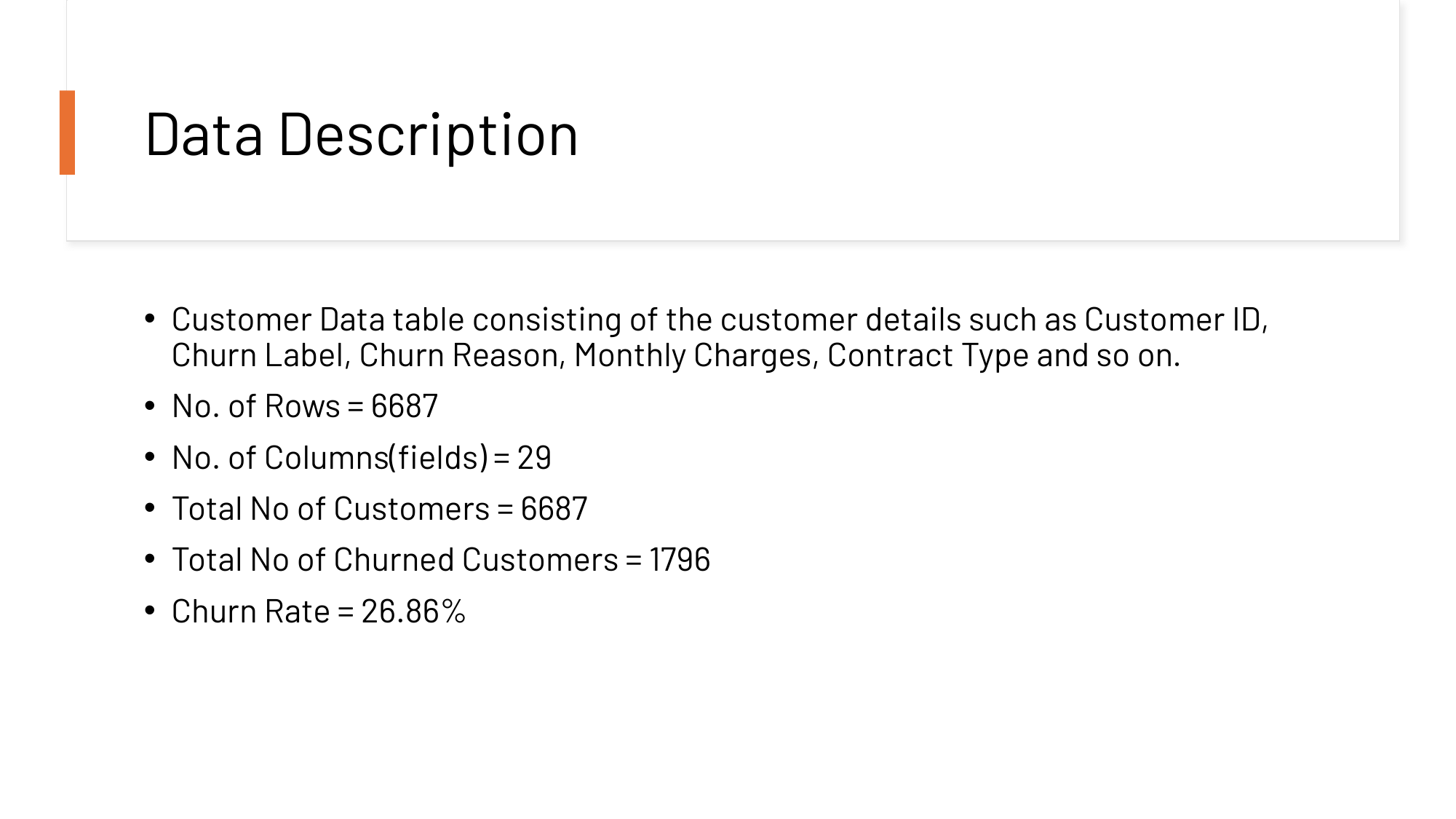

# Data Description

Customer Data table consisting of the customer details such as Customer ID, Churn Label, Churn Reason, Monthly Charges, Contract Type and so on.
No. of Rows = 6687
No. of Columns(fields) = 29
Total No of Customers = 6687
Total No of Churned Customers = 1796
Churn Rate = 26.86%